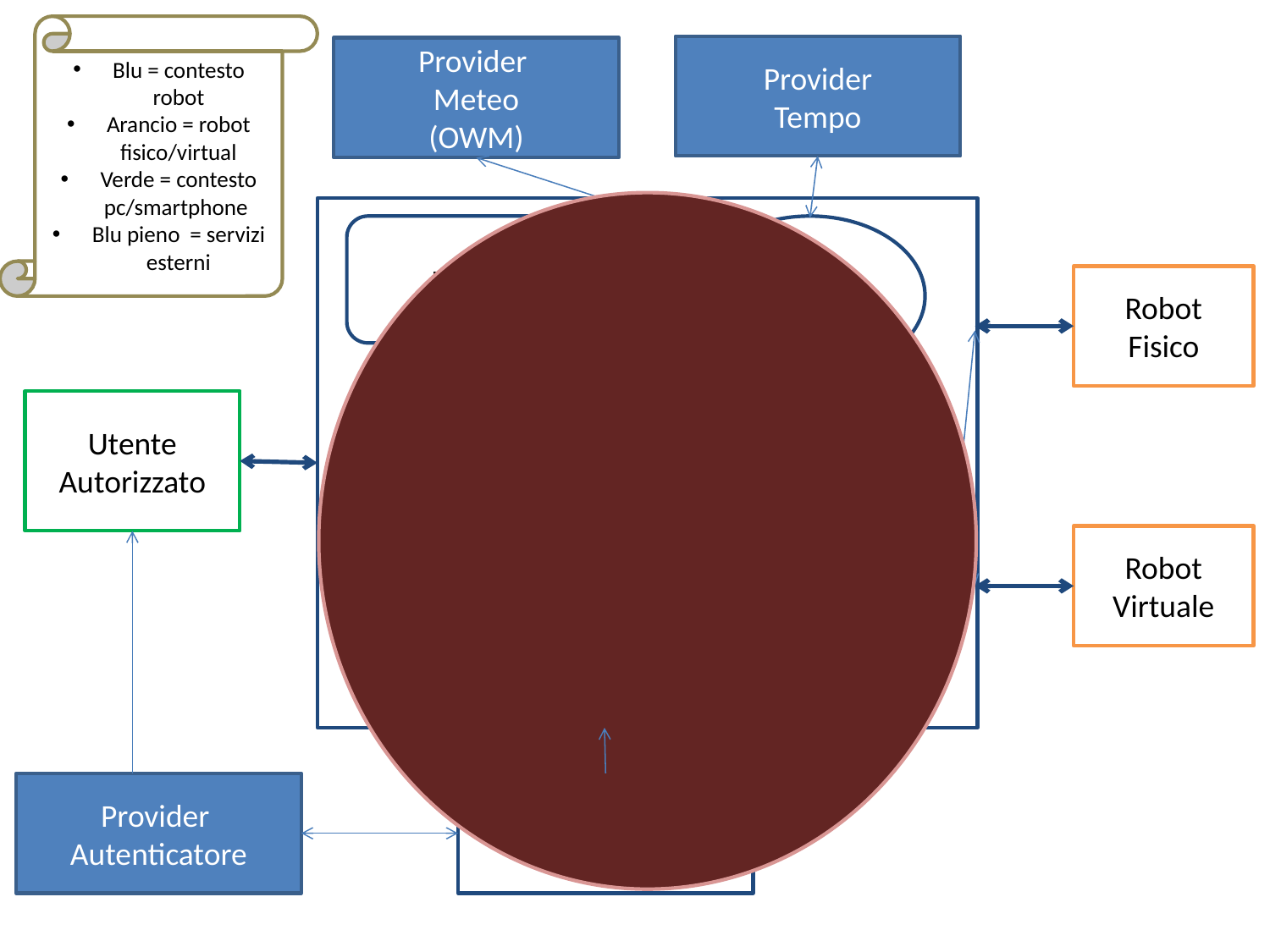

Blu = contesto robot
Arancio = robot fisico/virtual
Verde = contesto pc/smartphone
Blu pieno  = servizi esterni
Provider
Tempo
Provider
Meteo
(OWM)

Modello
Notificatore
Robot
Fisico
Utente
Autorizzato
Mind
Robot
Executor
Robot
Virtuale
CoreMoveLogic
mqtt
Provider
Autenticatore
FrontEnd Server